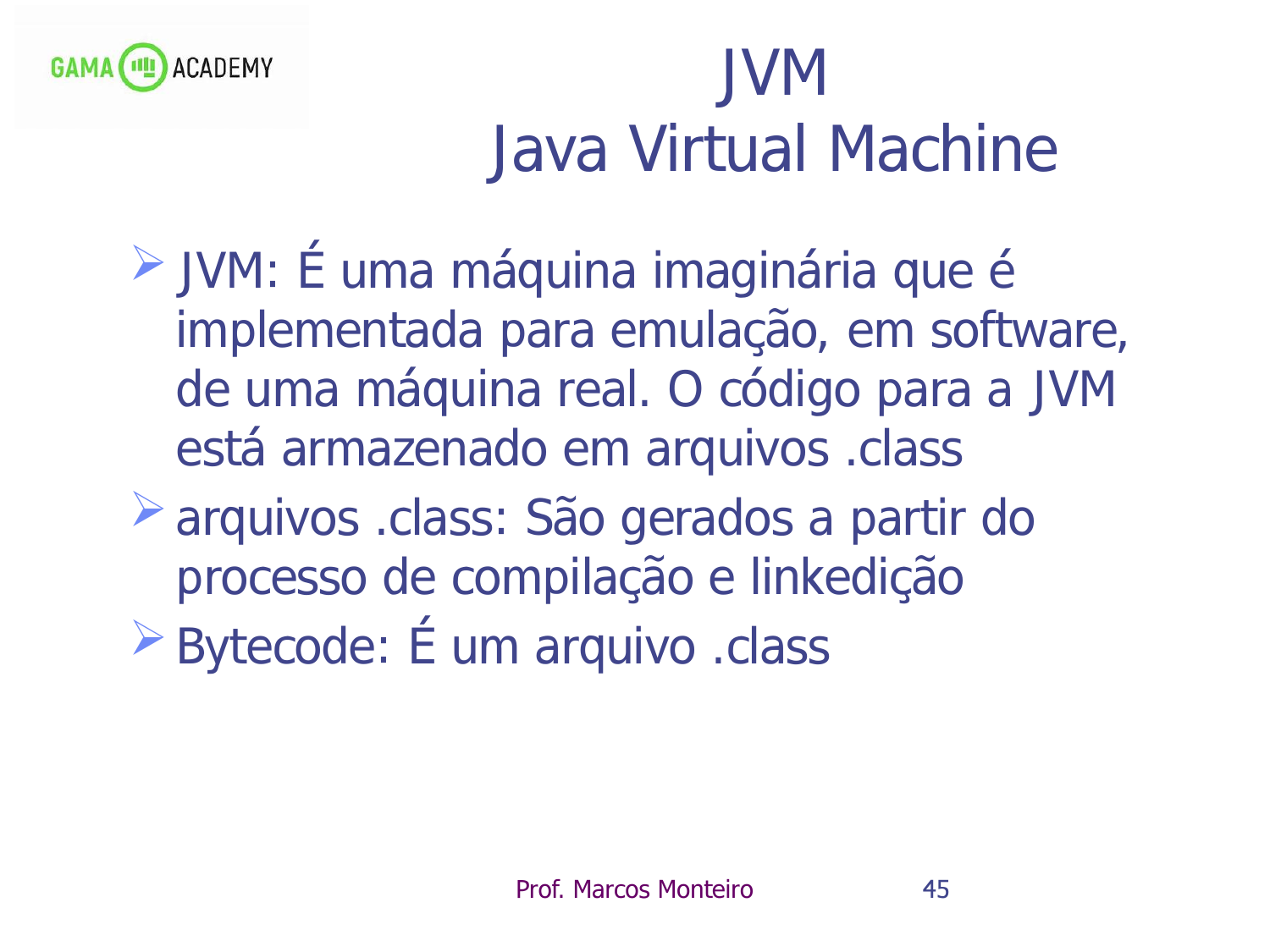

45
# JVM Java Virtual Machine
JVM: É uma máquina imaginária que é implementada para emulação, em software, de uma máquina real. O código para a JVM está armazenado em arquivos .class
arquivos .class: São gerados a partir do processo de compilação e linkedição
Bytecode: É um arquivo .class
Prof. Marcos Monteiro